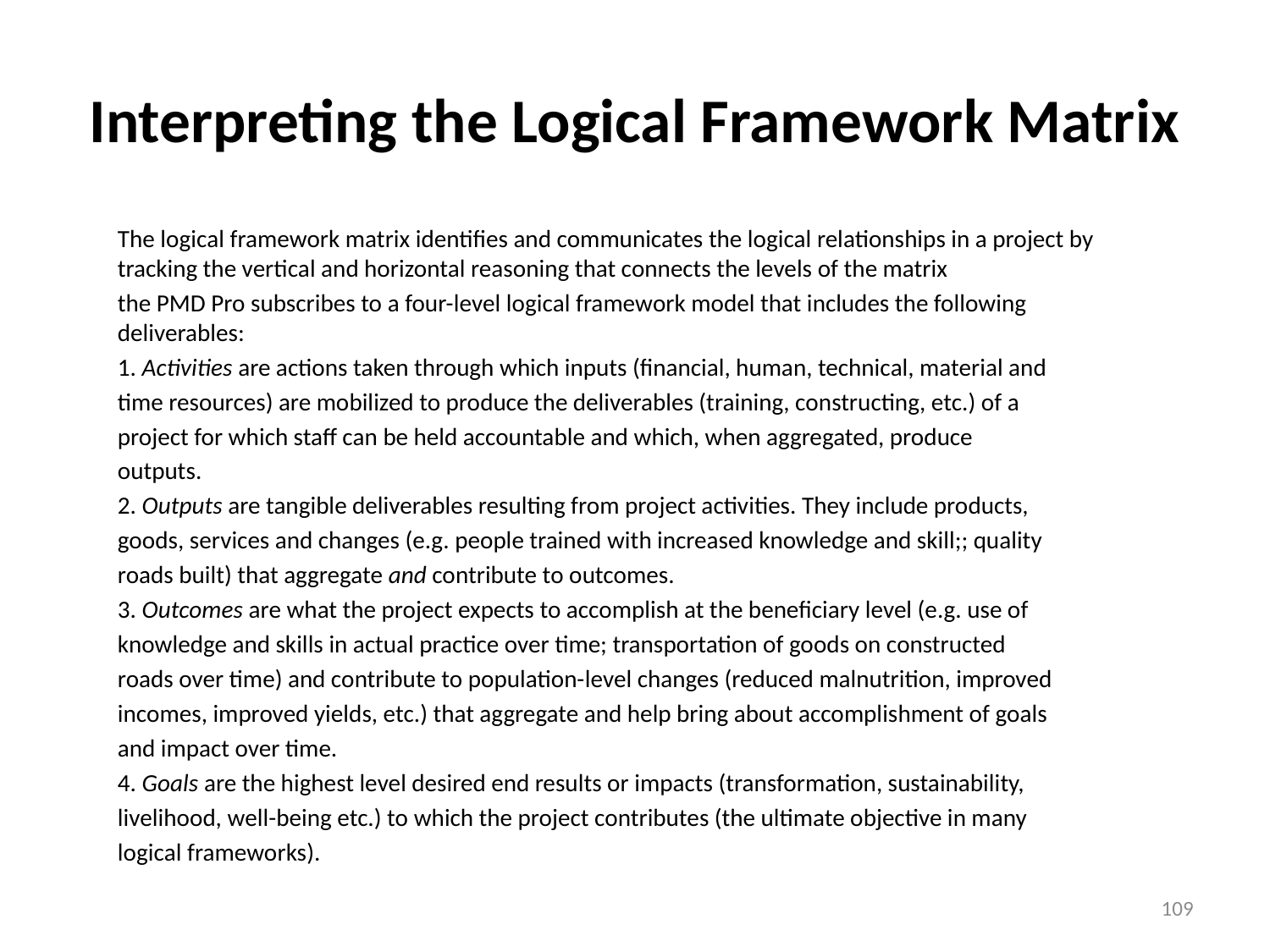

# Interpreting the Logical Framework Matrix
The logical framework matrix identifies and communicates the logical relationships in a project by tracking the vertical and horizontal reasoning that connects the levels of the matrix
the PMD Pro subscribes to a four-­level logical framework model that includes the following deliverables:
1. Activities are actions taken through which inputs (financial, human, technical, material and
time resources) are mobilized to produce the deliverables (training, constructing, etc.) of a
project for which staff can be held accountable and which, when aggregated, produce
outputs.
2. Outputs are tangible deliverables resulting from project activities. They include products,
goods, services and changes (e.g. people trained with increased knowledge and skill;; quality
roads built) that aggregate and contribute to outcomes.
3. Outcomes are what the project expects to accomplish at the beneficiary level (e.g. use of
knowledge and skills in actual practice over time; transportation of goods on constructed
roads over time) and contribute to population-­level changes (reduced malnutrition, improved
incomes, improved yields, etc.) that aggregate and help bring about accomplishment of goals
and impact over time.
4. Goals are the highest level desired end results or impacts (transformation, sustainability,
livelihood, well-­being etc.) to which the project contributes (the ultimate objective in many
logical frameworks).
109